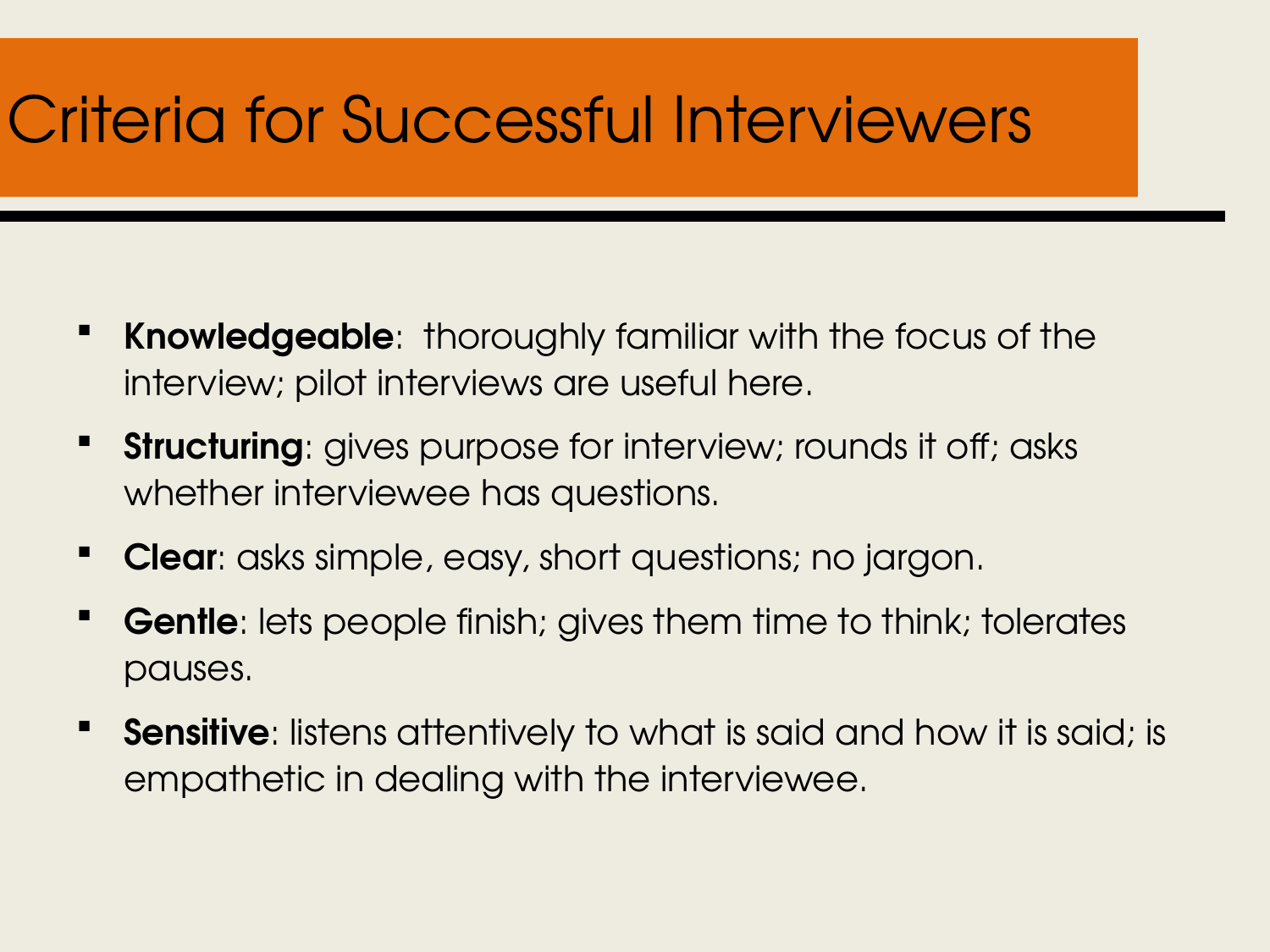

# Criteria for Successful Interviewers
Knowledgeable:  thoroughly familiar with the focus of the interview; pilot interviews are useful here.
Structuring: gives purpose for interview; rounds it off; asks whether interviewee has questions.
Clear: asks simple, easy, short questions; no jargon.
Gentle: lets people finish; gives them time to think; tolerates pauses.
Sensitive: listens attentively to what is said and how it is said; is empathetic in dealing with the interviewee.